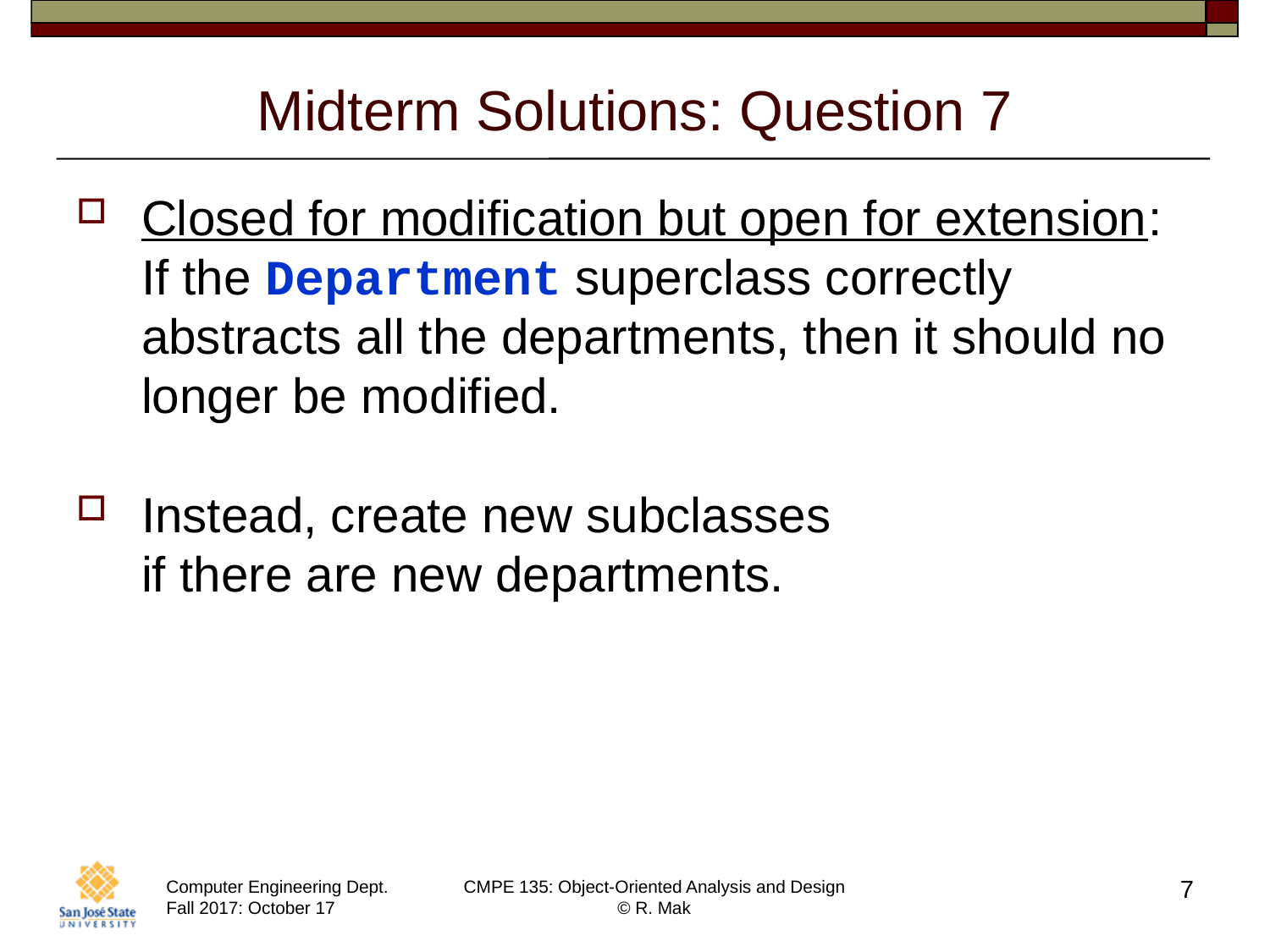

# Midterm Solutions: Question 7
Closed for modification but open for extension: If the Department superclass correctly abstracts all the departments, then it should no longer be modified.

Instead, create new subclasses
if there are new departments.
7